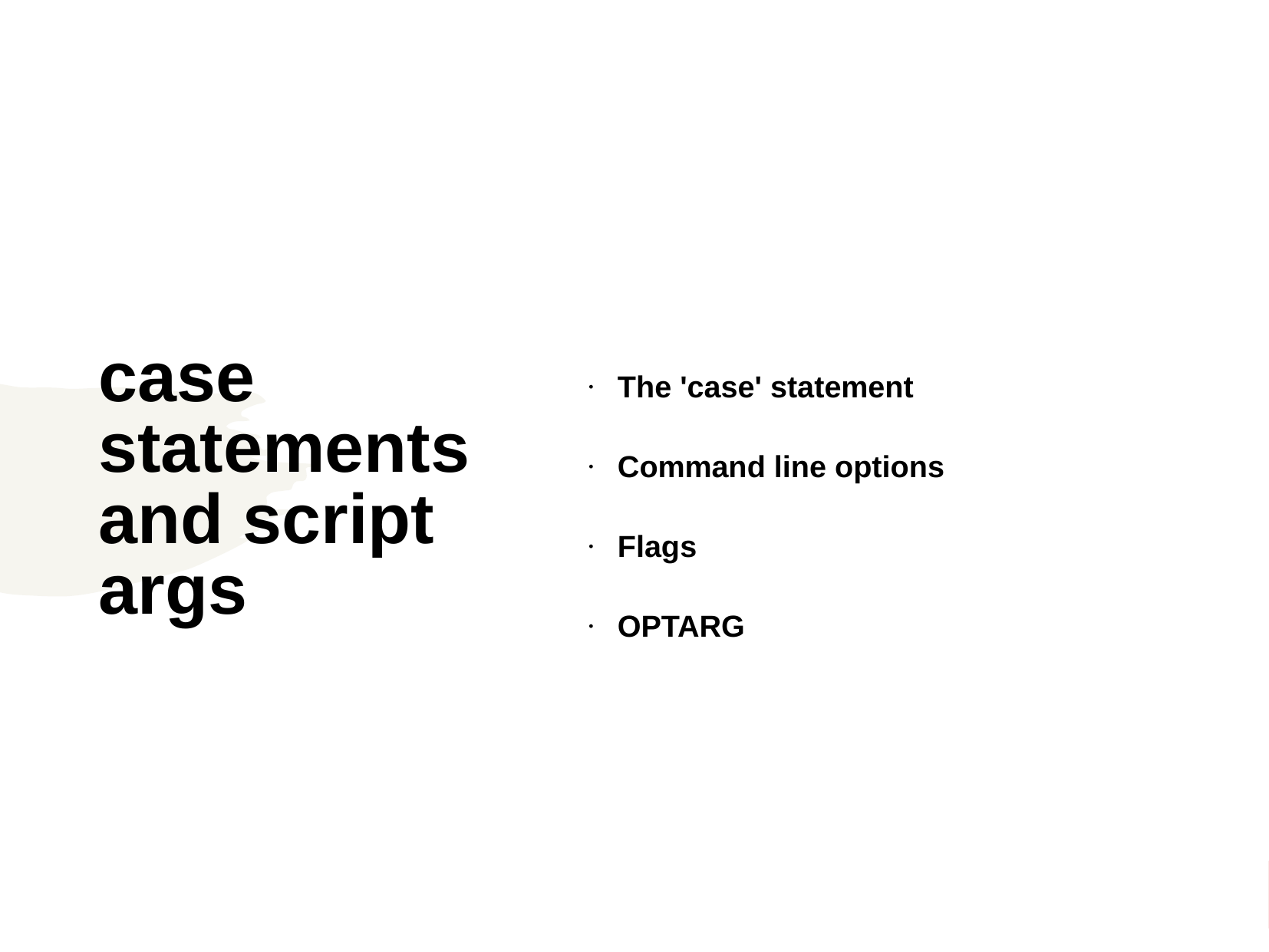

case statements and script args

The 'case' statement

Command line options

Flags

OPTARG